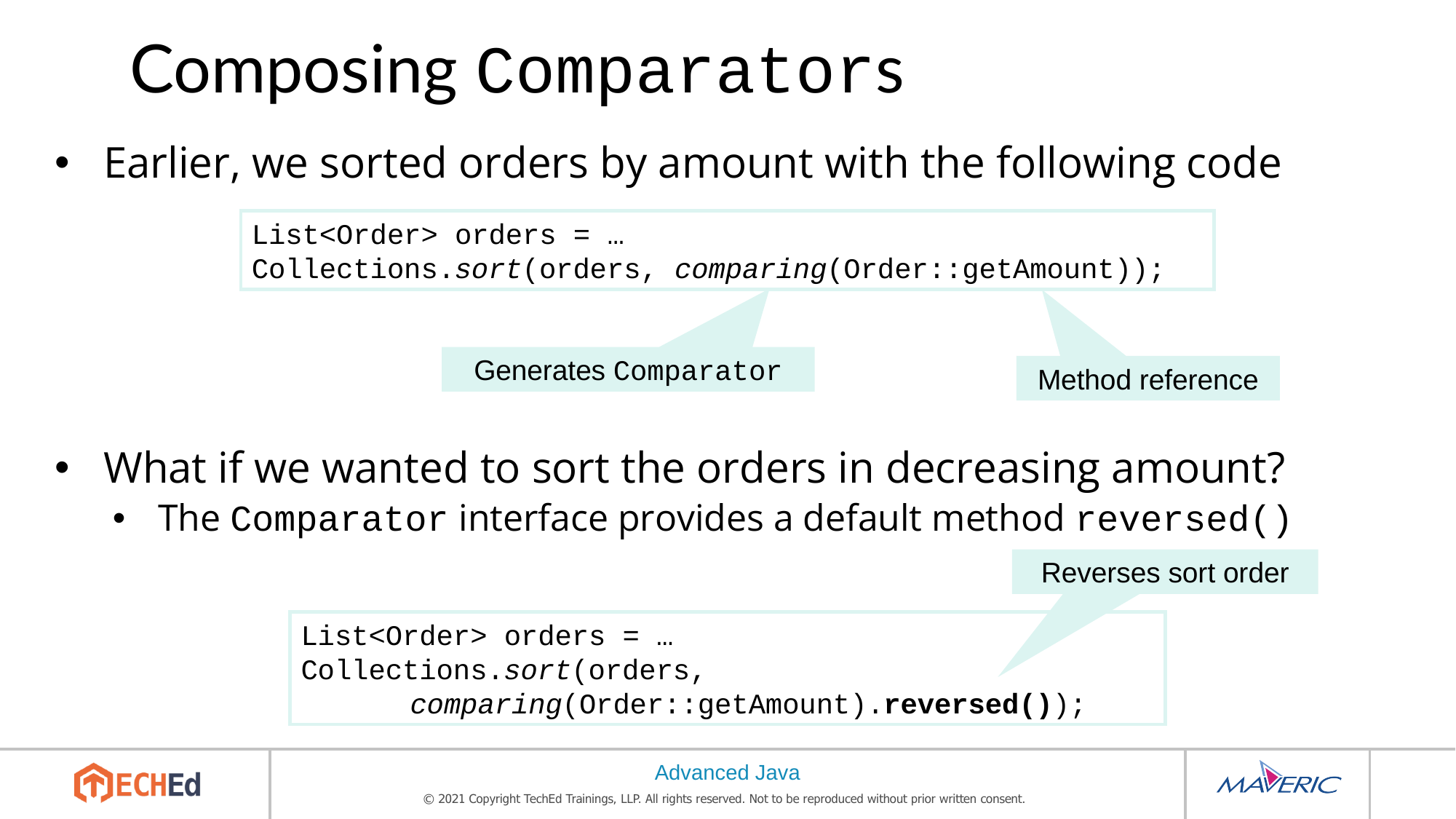

# Composing Comparators
Earlier, we sorted orders by amount with the following code

What if we wanted to sort the orders in decreasing amount?
The Comparator interface provides a default method reversed()

List<Order> orders = …
Collections.sort(orders, comparing(Order::getAmount));
Generates Comparator
Method reference
Reverses sort order
List<Order> orders = …
Collections.sort(orders,
	comparing(Order::getAmount).reversed());